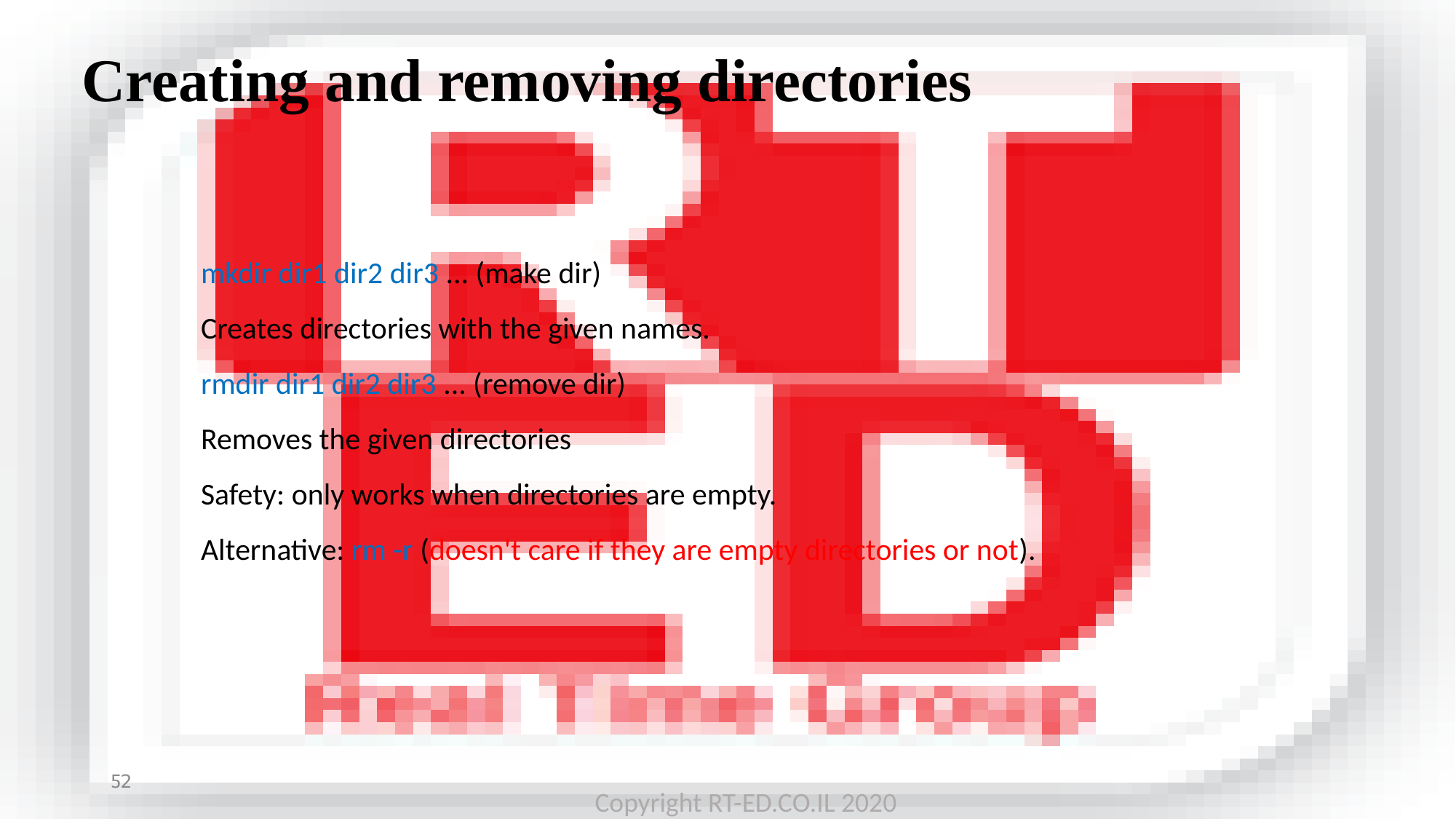

Creating and removing directories

mkdir dir1 dir2 dir3 ... (make dir)
Creates directories with the given names.
rmdir dir1 dir2 dir3 ... (remove dir)
Removes the given directories
Safety: only works when directories are empty.
Alternative: rm -r (doesn't care if they are empty directories or not).
52
52

Copyright RT-ED.CO.IL 2020